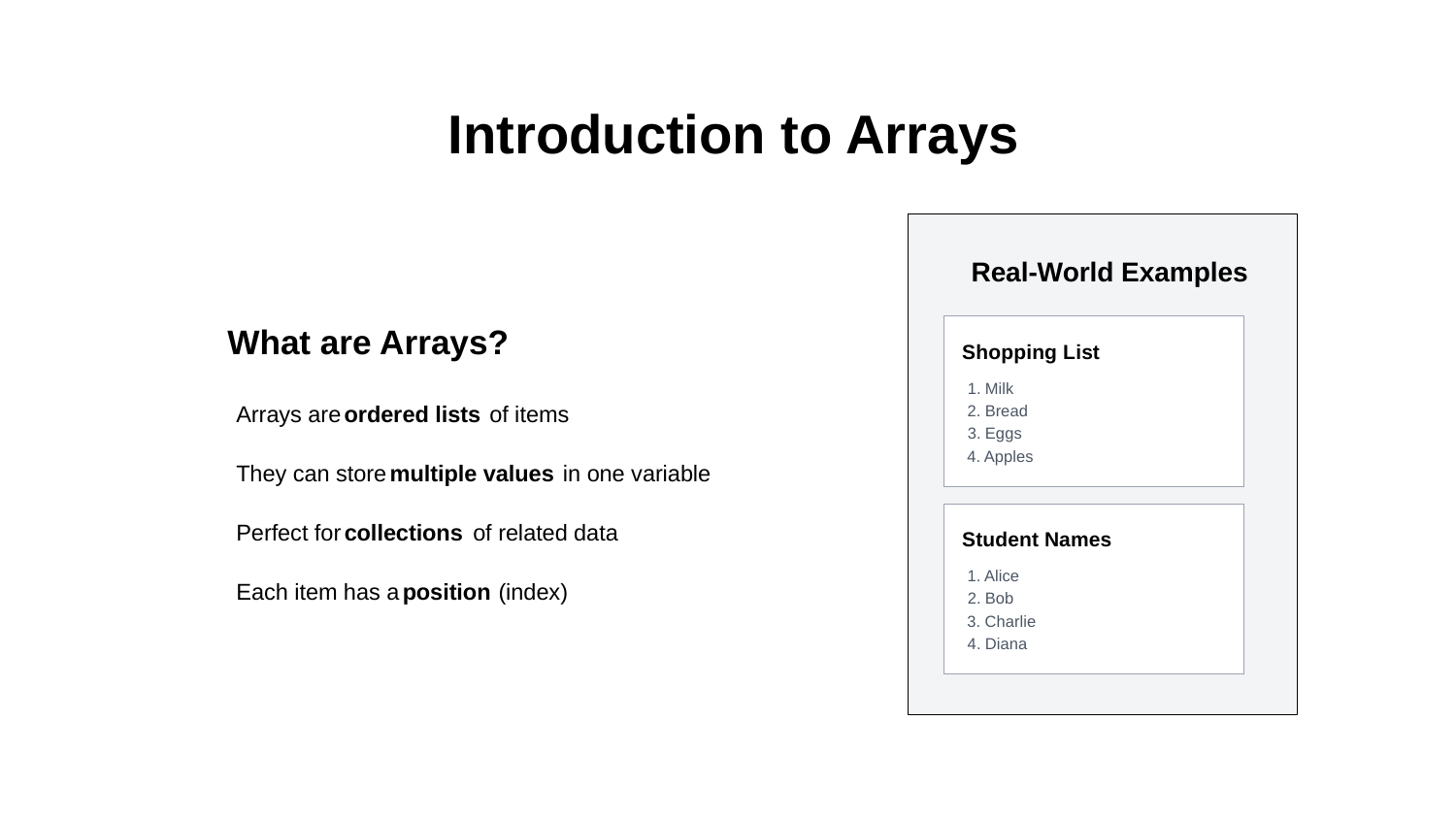

Introduction to Arrays

Real-World Examples

What are Arrays?
Shopping List
1. Milk
Arrays are
ordered lists
of items
2. Bread
3. Eggs
4. Apples
They can store
multiple values
in one variable

Perfect for
collections
of related data
Student Names
1. Alice
Each item has a
position
(index)
2. Bob
3. Charlie
4. Diana